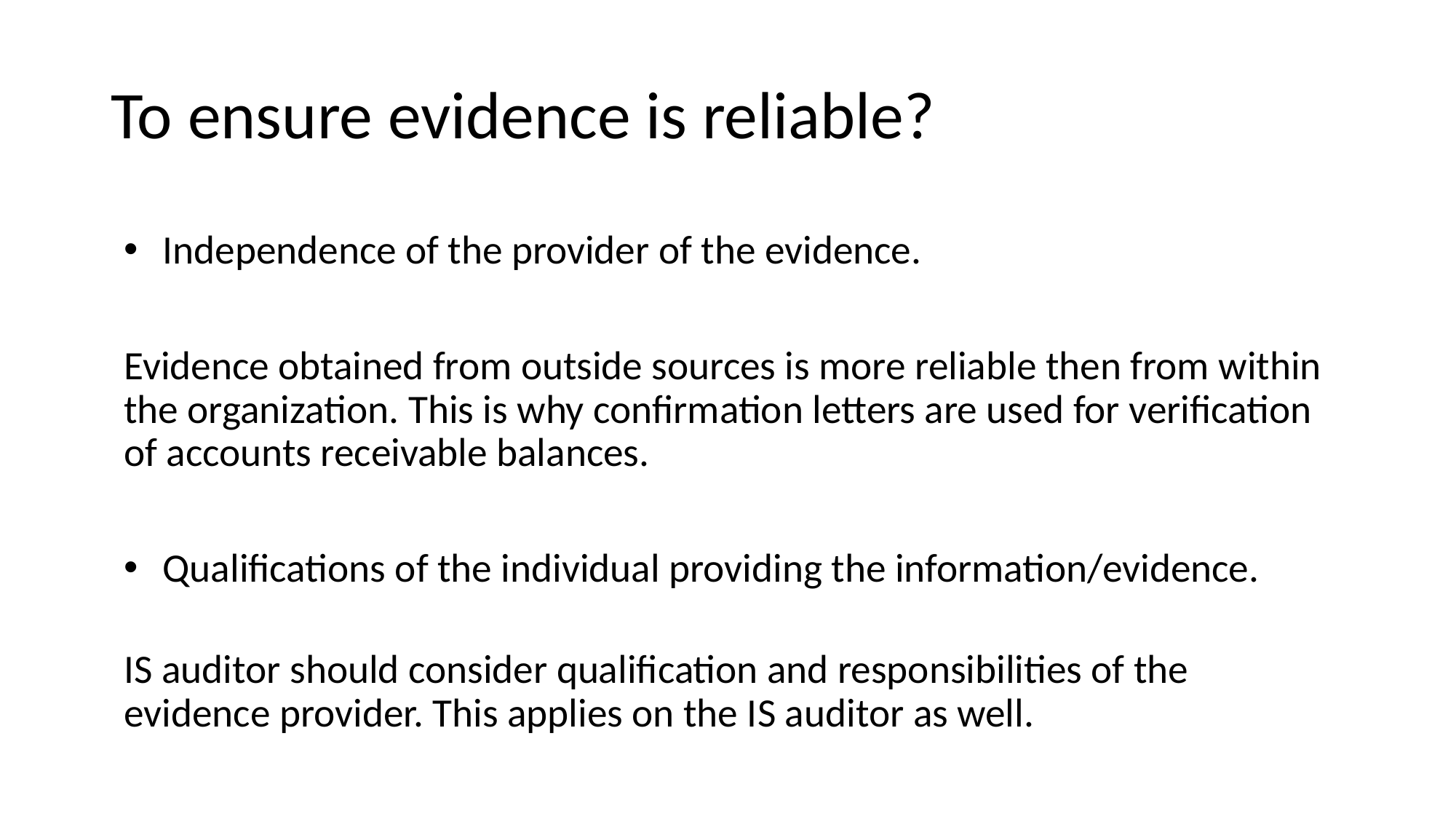

# To ensure evidence is reliable?
Independence of the provider of the evidence.

Evidence obtained from outside sources is more reliable then from within the organization. This is why confirmation letters are used for verification of accounts receivable balances.

Qualifications of the individual providing the information/evidence.
IS auditor should consider qualification and responsibilities of the evidence provider. This applies on the IS auditor as well.